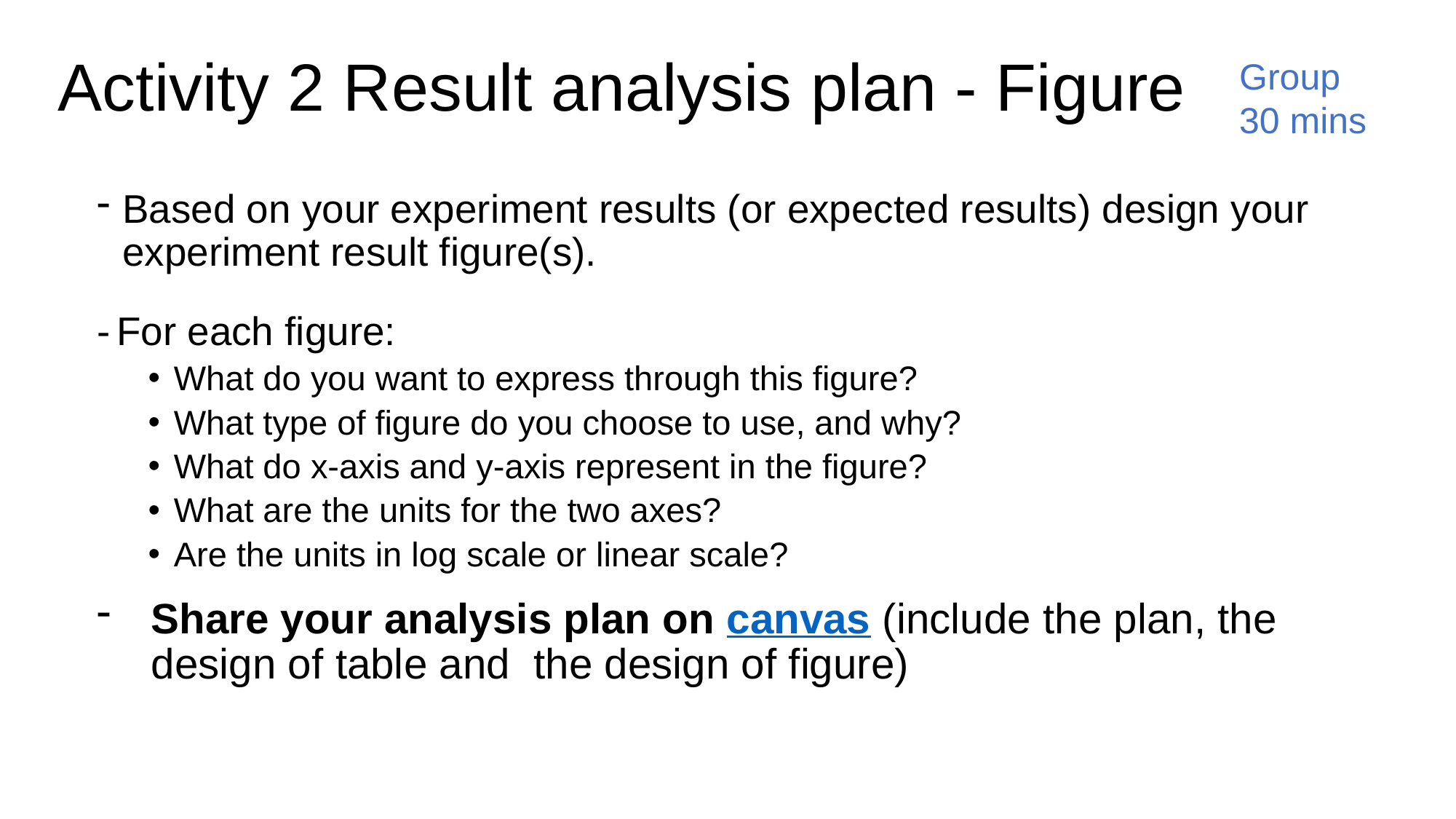

# Activity 2 Result analysis plan - Figure
Group
30 mins
Based on your experiment results (or expected results) design your experiment result figure(s).

- For each figure:
What do you want to express through this figure?
What type of figure do you choose to use, and why?
What do x-axis and y-axis represent in the figure?
What are the units for the two axes?
Are the units in log scale or linear scale?
Share your analysis plan on canvas (include the plan, the design of table and  the design of figure)